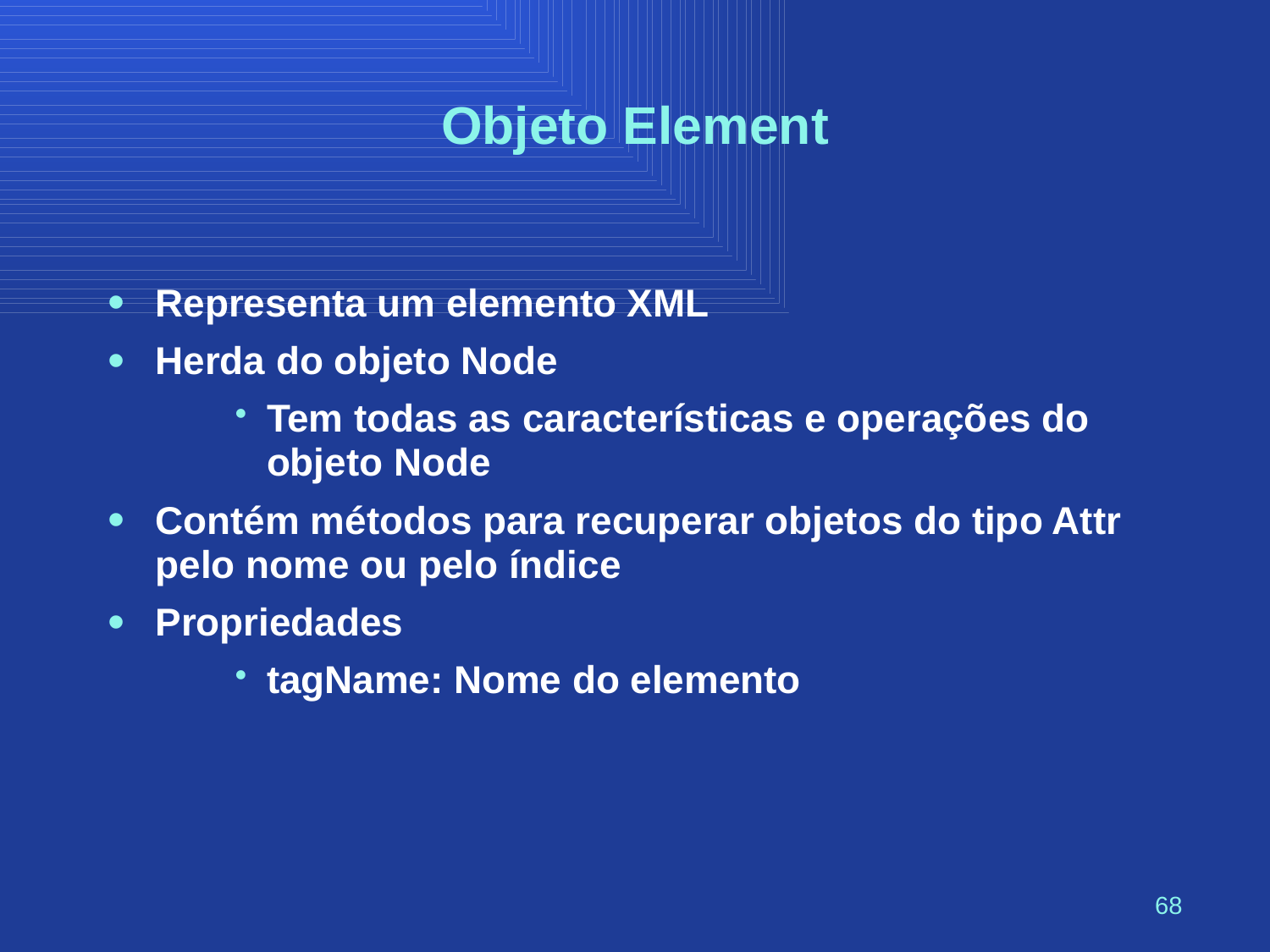

# Objeto Element
Representa um elemento XML
Herda do objeto Node
Tem todas as características e operações do objeto Node
Contém métodos para recuperar objetos do tipo Attr pelo nome ou pelo índice
Propriedades
tagName: Nome do elemento